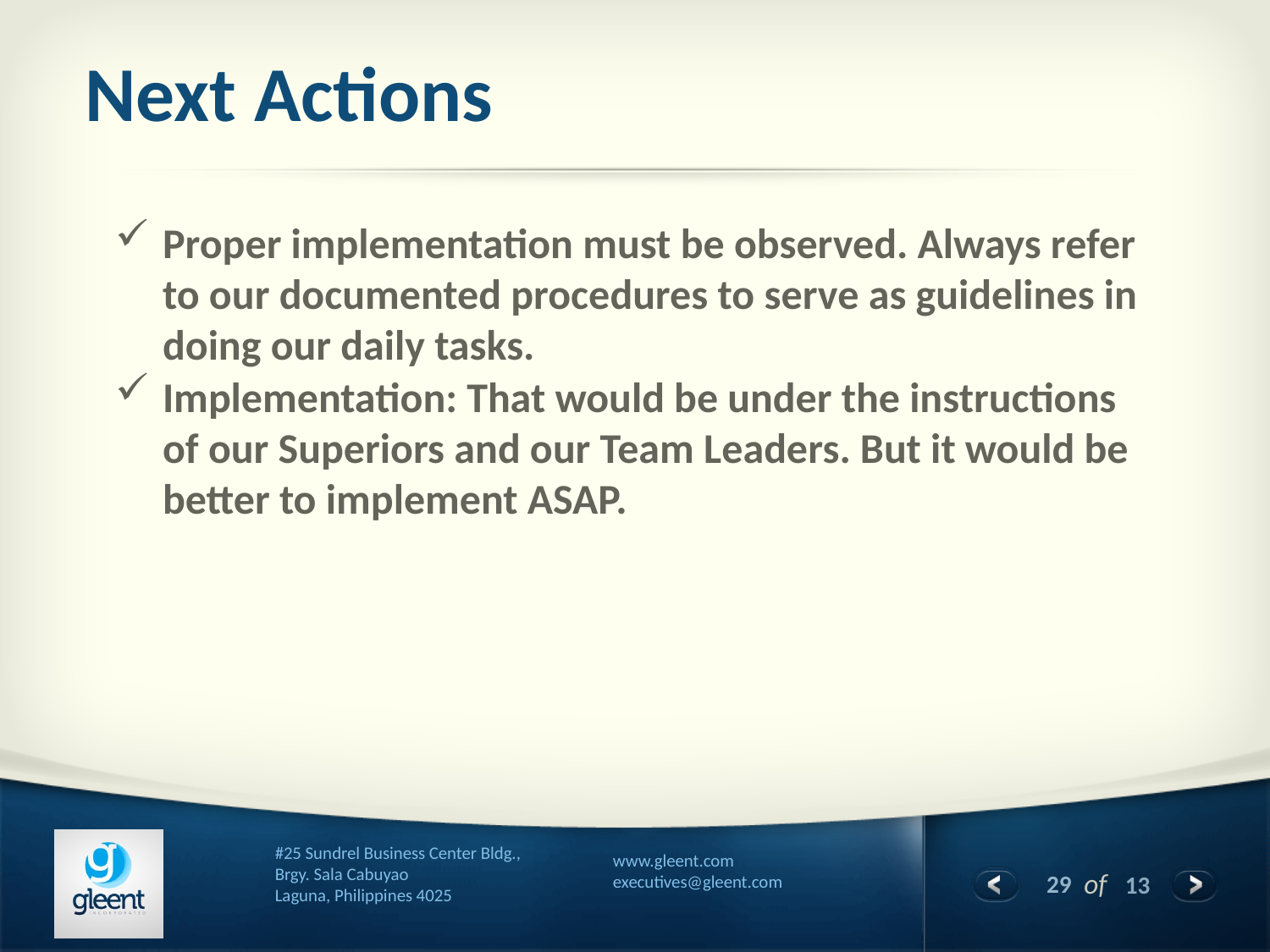

# Next Actions
Proper implementation must be observed. Always refer to our documented procedures to serve as guidelines in doing our daily tasks.
Implementation: That would be under the instructions of our Superiors and our Team Leaders. But it would be better to implement ASAP.